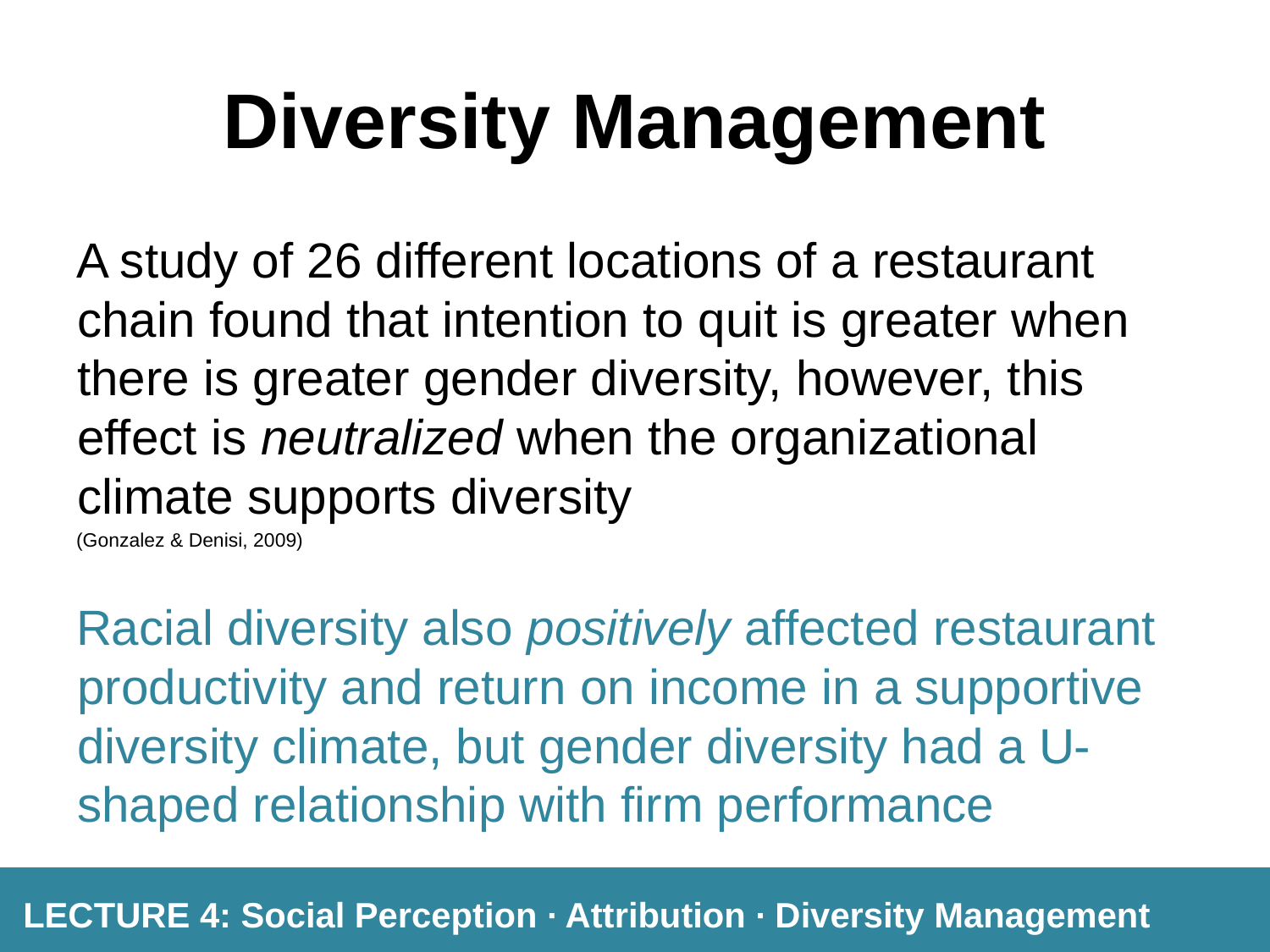

# Diversity Management
A study of 26 different locations of a restaurant chain found that intention to quit is greater when there is greater gender diversity, however, this effect is neutralized when the organizational climate supports diversity
(Gonzalez & Denisi, 2009)

Racial diversity also positively affected restaurant productivity and return on income in a supportive diversity climate, but gender diversity had a U-shaped relationship with firm performance
LECTURE 4: Social Perception ∙ Attribution ∙ Diversity Management